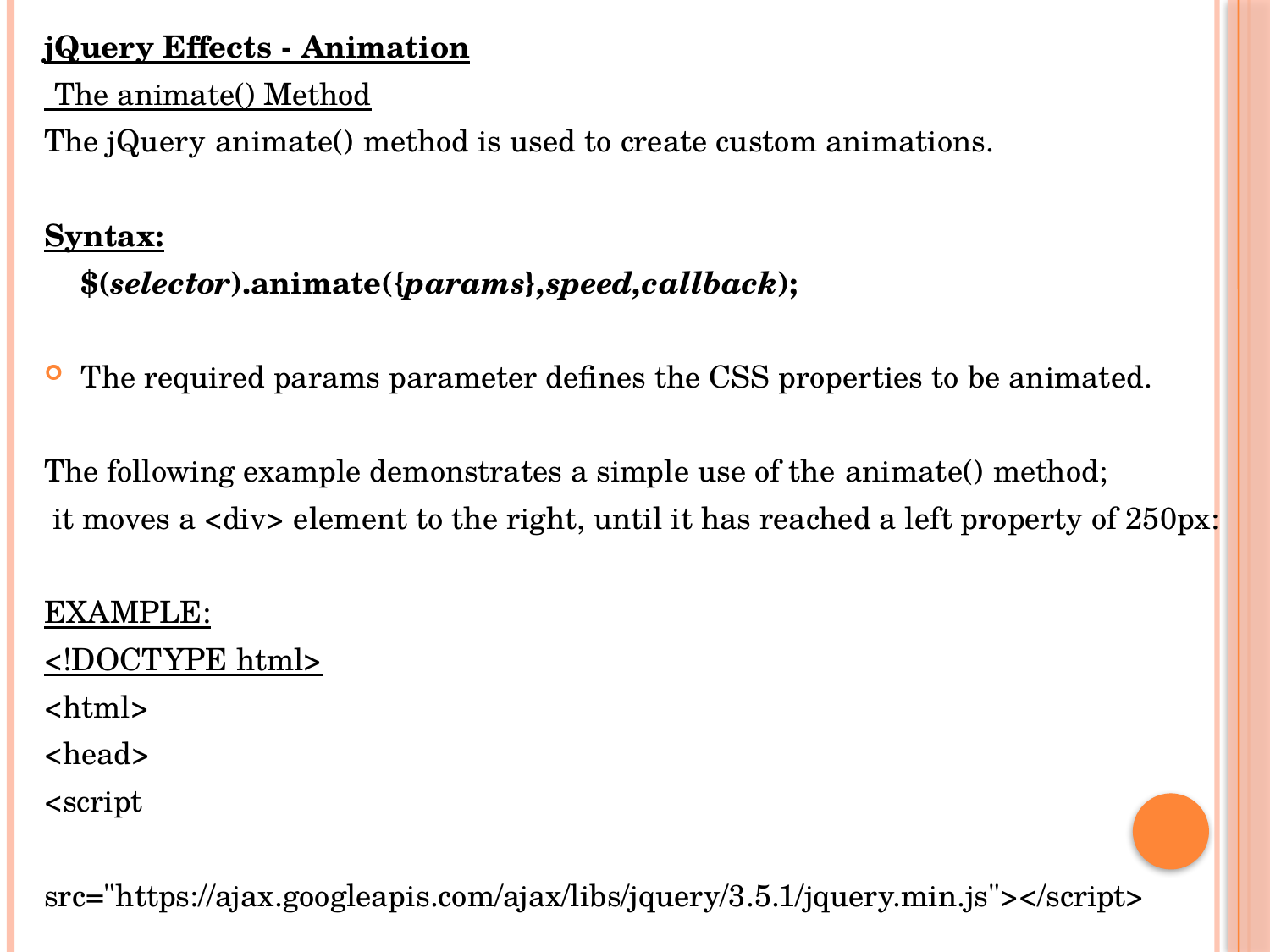

jQuery Effects - Animation
 The animate() Method
The jQuery animate() method is used to create custom animations.

Syntax:
			$(selector).animate({params},speed,callback);

The required params parameter defines the CSS properties to be animated.

The following example demonstrates a simple use of the animate() method;
 it moves a <div> element to the right, until it has reached a left property of 250px:

EXAMPLE:
<!DOCTYPE html>
<html>
<head>
<script

src="https://ajax.googleapis.com/ajax/libs/jquery/3.5.1/jquery.min.js"></script>